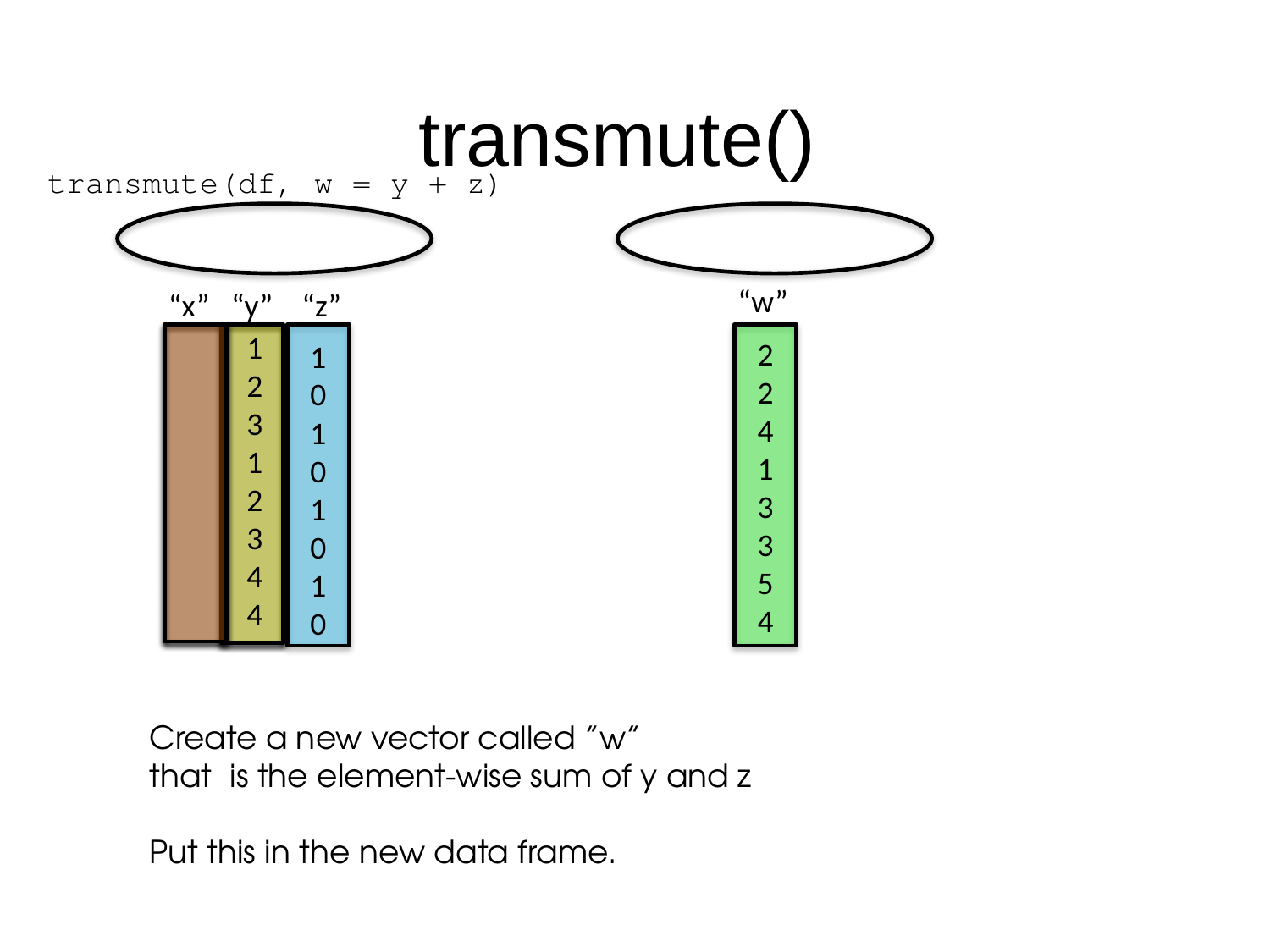

# transmute()
transmute(df, w = y + z)

“x”   “y”    “z”

“w”
1
2
3
1
2
3
4
4

2
2
4
1
3
3
5
4
1
0
1
0
1
0
1
0
Create a new vector called ”w”
that  is the element-wise sum of y and z

Put this in the new data frame.